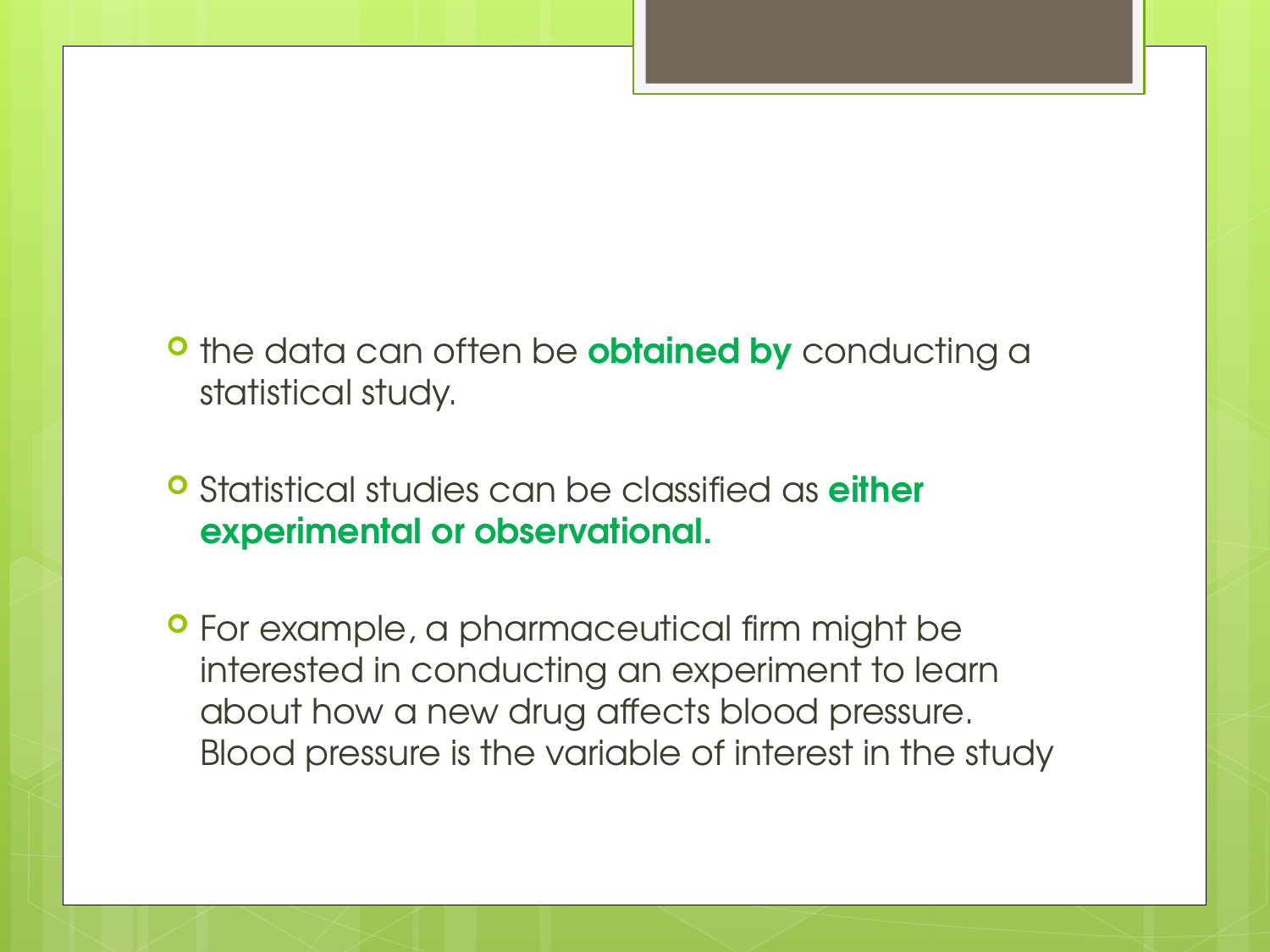

#
the data can often be obtained by conducting a statistical study.

Statistical studies can be classified as either experimental or observational.

For example, a pharmaceutical firm might be interested in conducting an experiment to learn about how a new drug affects blood pressure. Blood pressure is the variable of interest in the study